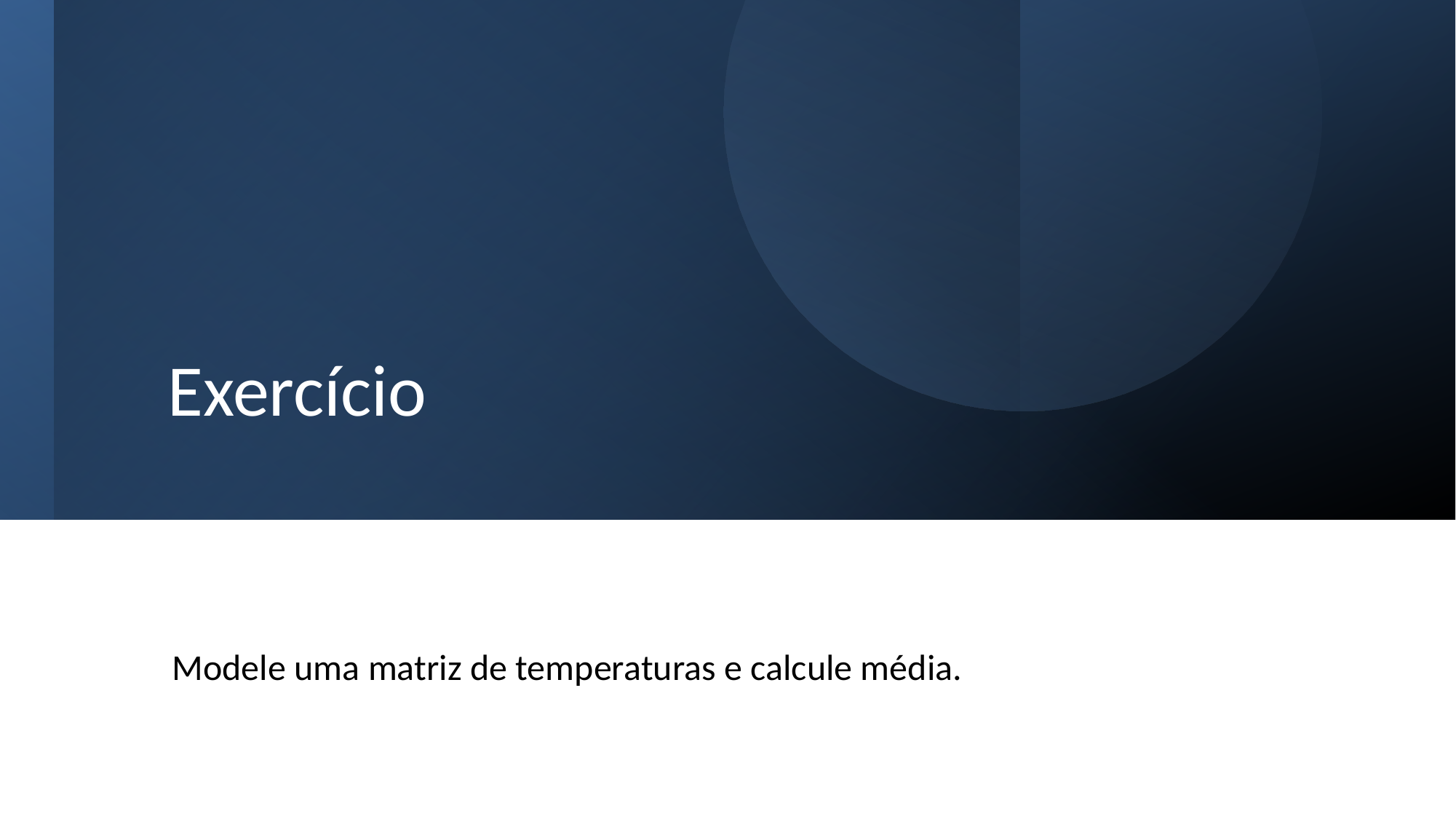

# Exercício
Modele uma matriz de temperaturas e calcule média.